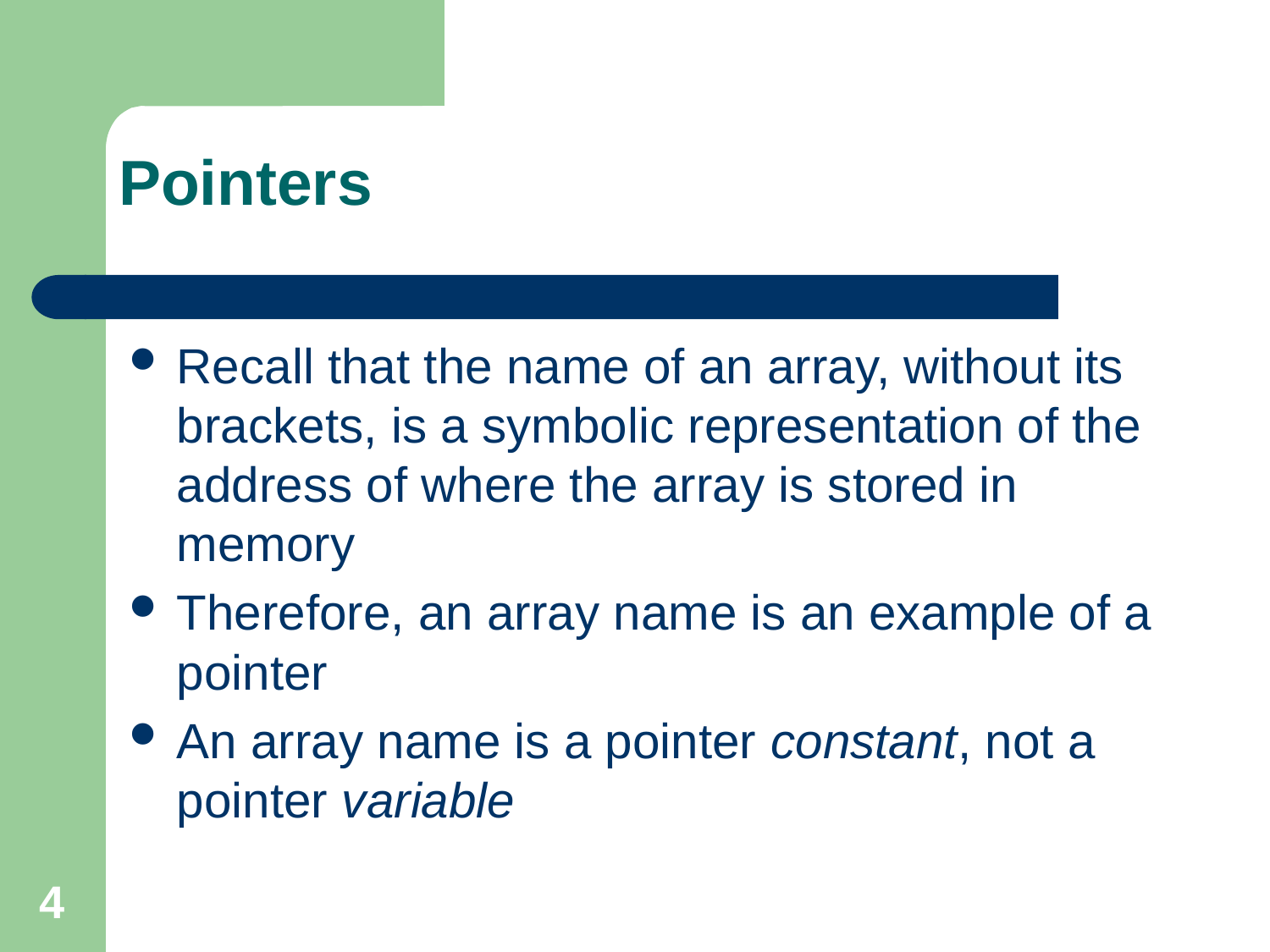

# Pointers
Recall that the name of an array, without its brackets, is a symbolic representation of the address of where the array is stored in memory
Therefore, an array name is an example of a pointer
An array name is a pointer constant, not a pointer variable
4